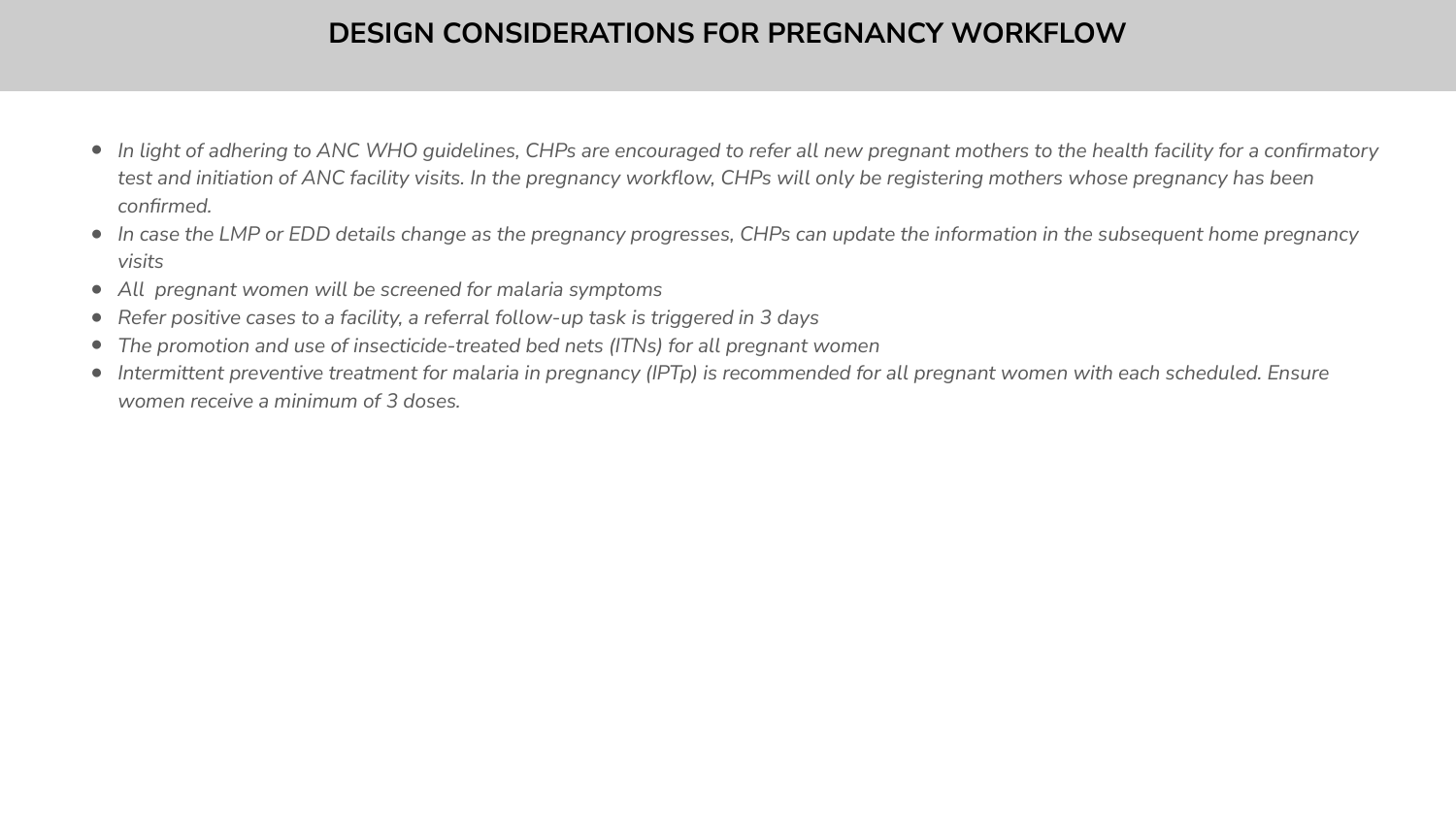

# DESIGN CONSIDERATIONS FOR PREGNANCY WORKFLOW
In light of adhering to ANC WHO guidelines, CHPs are encouraged to refer all new pregnant mothers to the health facility for a confirmatory test and initiation of ANC facility visits. In the pregnancy workflow, CHPs will only be registering mothers whose pregnancy has been confirmed.
In case the LMP or EDD details change as the pregnancy progresses, CHPs can update the information in the subsequent home pregnancy visits
All  pregnant women will be screened for malaria symptoms
Refer positive cases to a facility, a referral follow-up task is triggered in 3 days
The promotion and use of insecticide-treated bed nets (ITNs) for all pregnant women
Intermittent preventive treatment for malaria in pregnancy (IPTp) is recommended for all pregnant women with each scheduled. Ensure women receive a minimum of 3 doses.